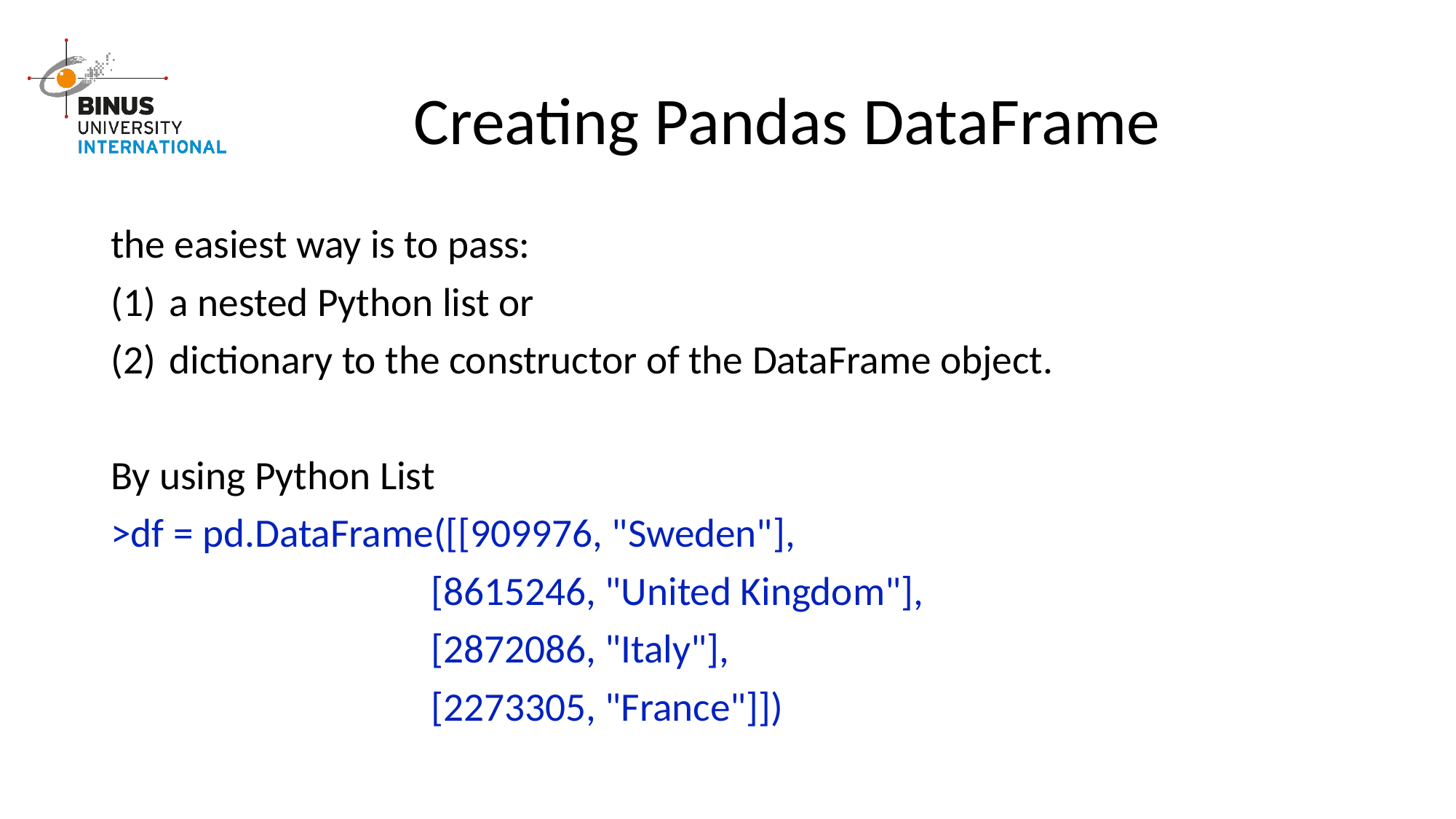

# Creating Pandas DataFrame
the easiest way is to pass:
a nested Python list or
dictionary to the constructor of the DataFrame object.

By using Python List
>df = pd.DataFrame([[909976, "Sweden"],
			 [8615246, "United Kingdom"],
			 [2872086, "Italy"],
			 [2273305, "France"]])